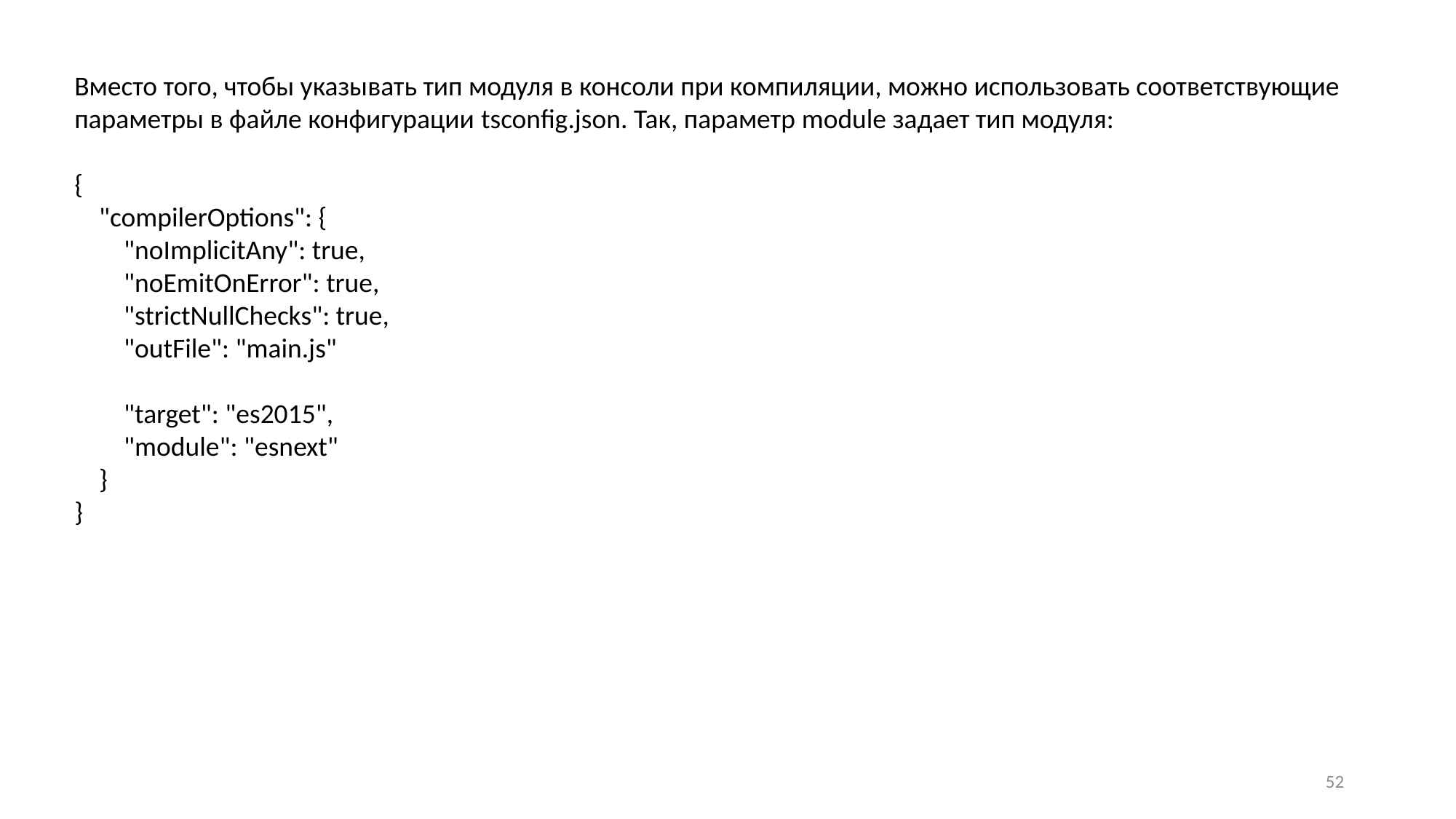

Вместо того, чтобы указывать тип модуля в консоли при компиляции, можно использовать соответствующие параметры в файле конфигурации tsconfig.json. Так, параметр module задает тип модуля:

{
    "compilerOptions": {
        "noImplicitAny": true,
        "noEmitOnError": true,
        "strictNullChecks": true,
        "outFile": "main.js"

        "target": "es2015",
        "module": "esnext"
    }
}
52